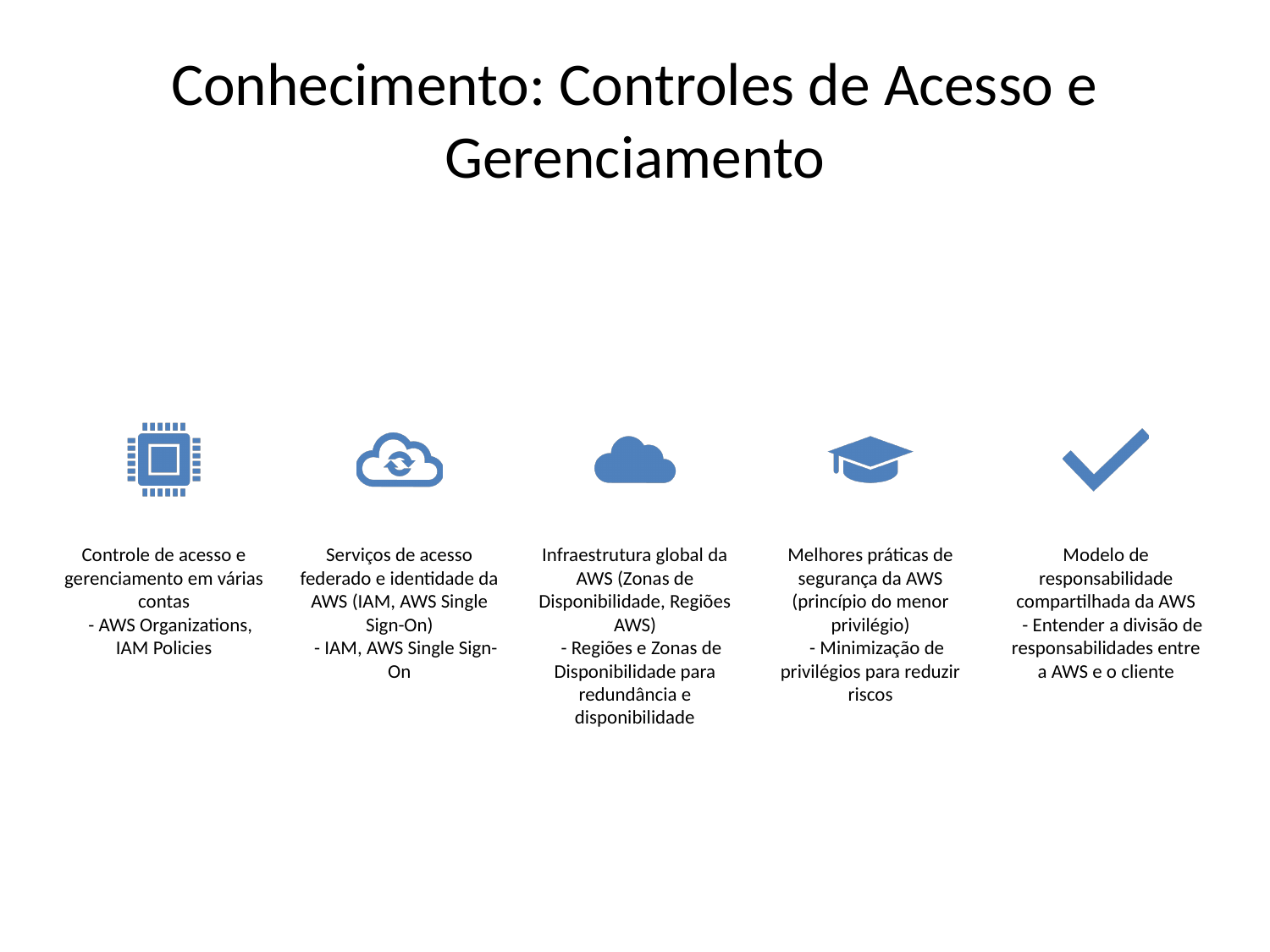

# Conhecimento: Controles de Acesso e Gerenciamento
Controle de acesso e gerenciamento em várias contas
   - AWS Organizations, IAM Policies
Serviços de acesso federado e identidade da AWS (IAM, AWS Single Sign-On)
   - IAM, AWS Single Sign-On
Infraestrutura global da AWS (Zonas de Disponibilidade, Regiões AWS)
   - Regiões e Zonas de Disponibilidade para redundância e disponibilidade
Melhores práticas de segurança da AWS (princípio do menor privilégio)
   - Minimização de privilégios para reduzir riscos
Modelo de responsabilidade compartilhada da AWS
   - Entender a divisão de responsabilidades entre a AWS e o cliente